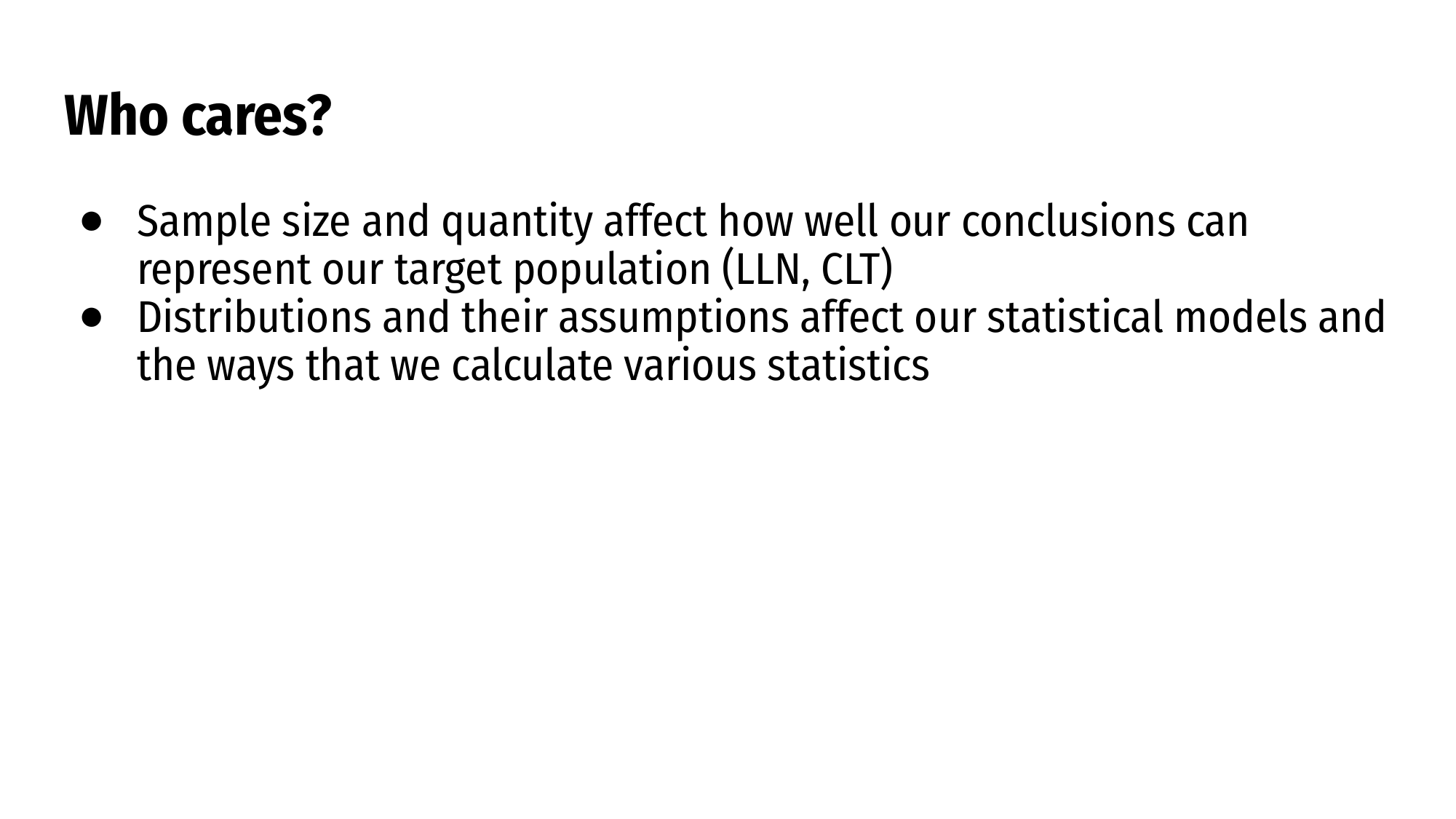

# Who cares?
Sample size and quantity affect how well our conclusions can represent our target population (LLN, CLT)
Distributions and their assumptions affect our statistical models and the ways that we calculate various statistics